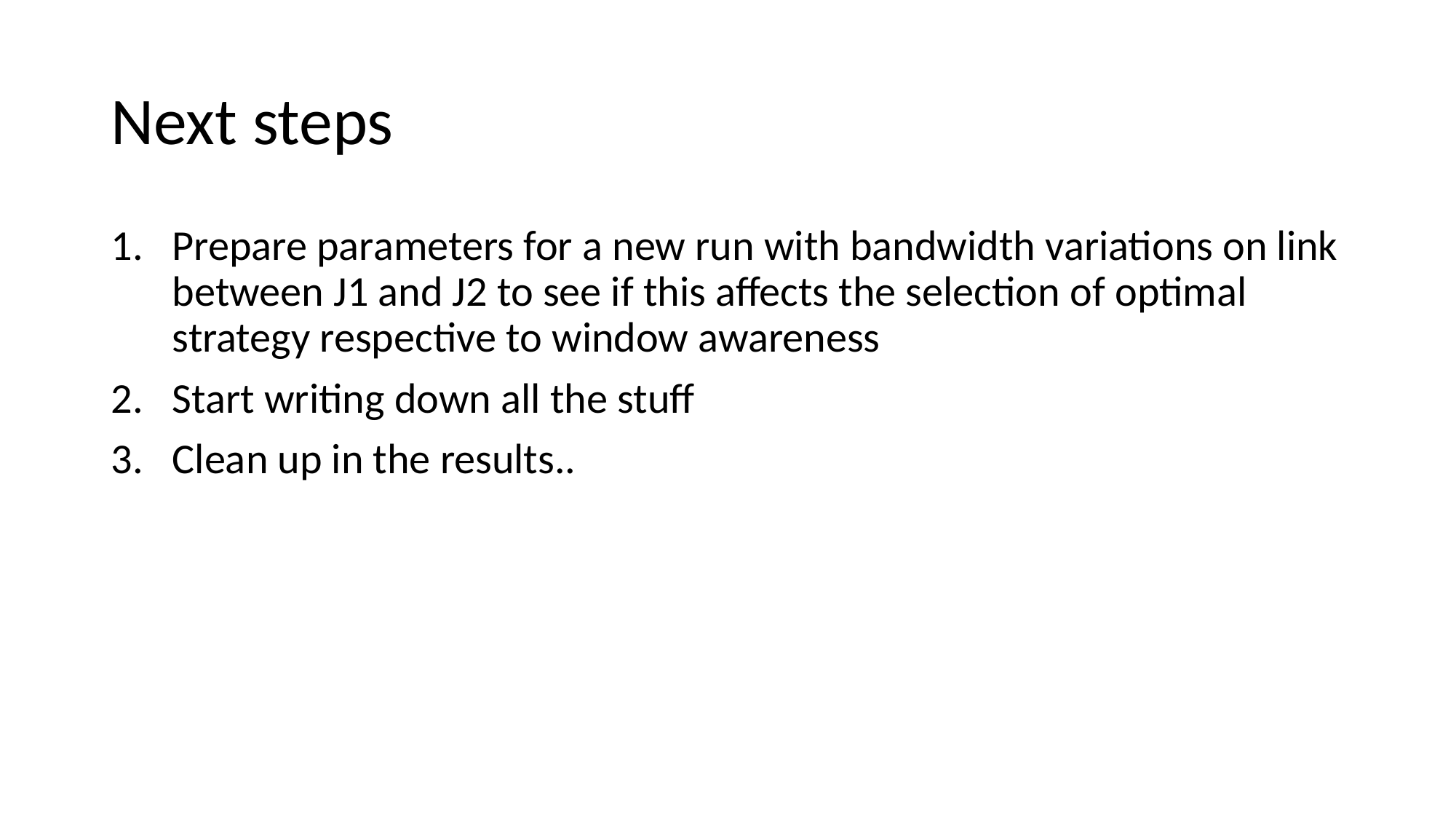

# Next steps
Prepare parameters for a new run with bandwidth variations on link between J1 and J2 to see if this affects the selection of optimal strategy respective to window awareness
Start writing down all the stuff
Clean up in the results..